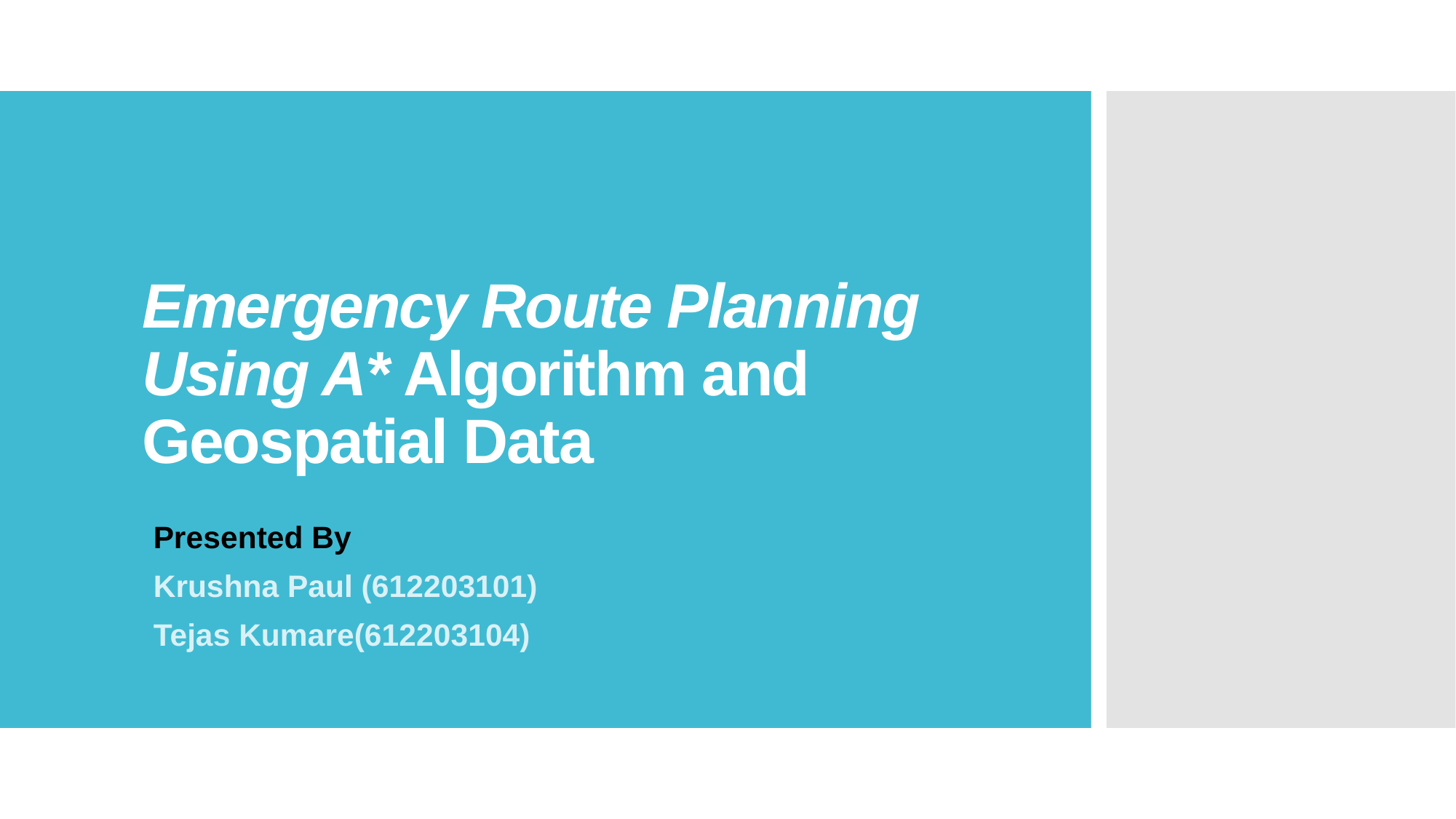

# Emergency Route Planning Using A* Algorithm and Geospatial Data
Presented By
Krushna Paul (612203101)
Tejas Kumare(612203104)